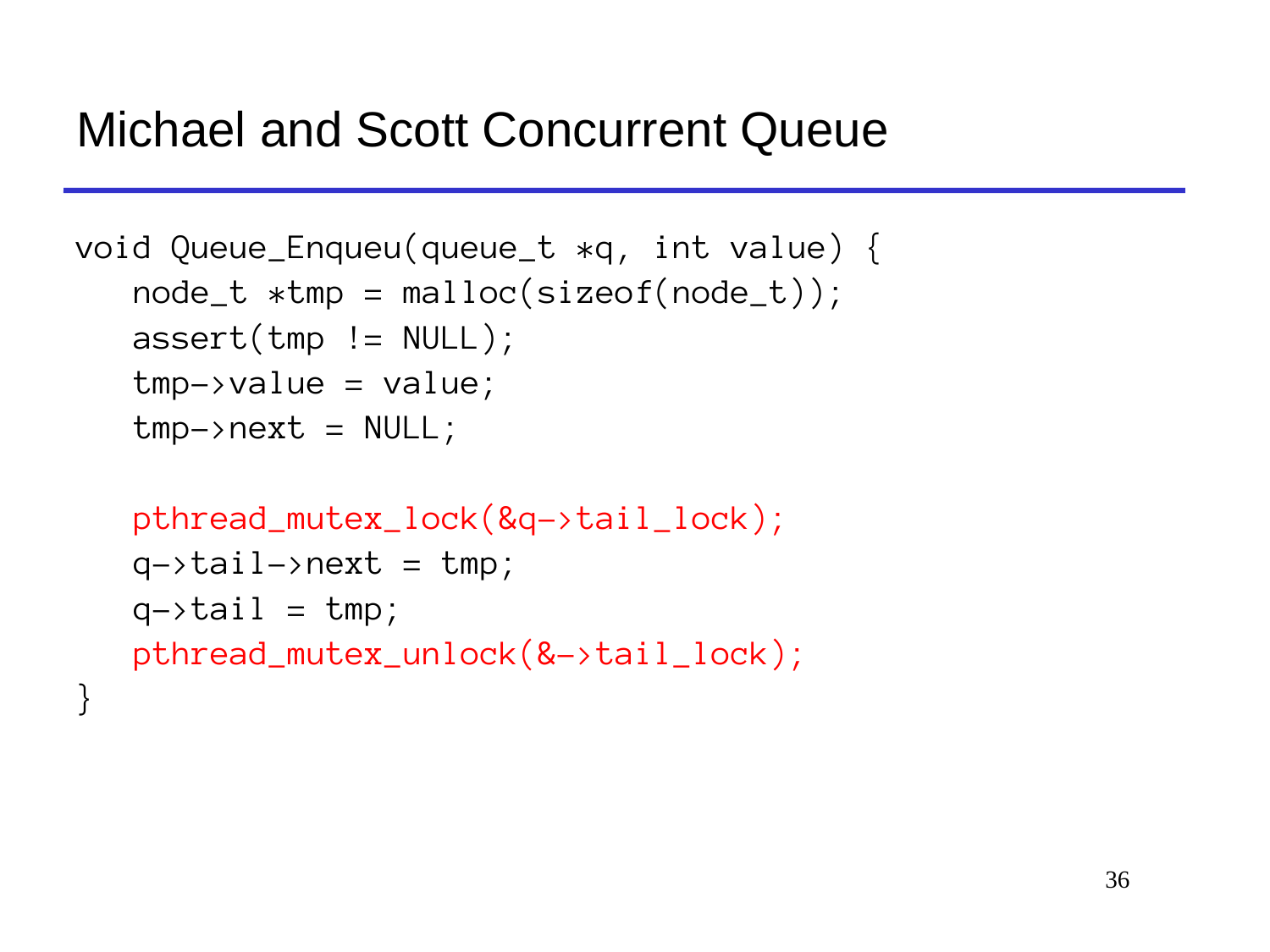

# Michael and Scott Concurrent Queue
void Queue_Enqueu(queue_t *q, int value) {
   node_t *tmp = malloc(sizeof(node_t));
   assert(tmp != NULL);
   tmp->value = value;
   tmp->next = NULL;

   pthread_mutex_lock(&q->tail_lock);
   q->tail->next = tmp;
   q->tail = tmp;
   pthread_mutex_unlock(&->tail_lock);
}
36